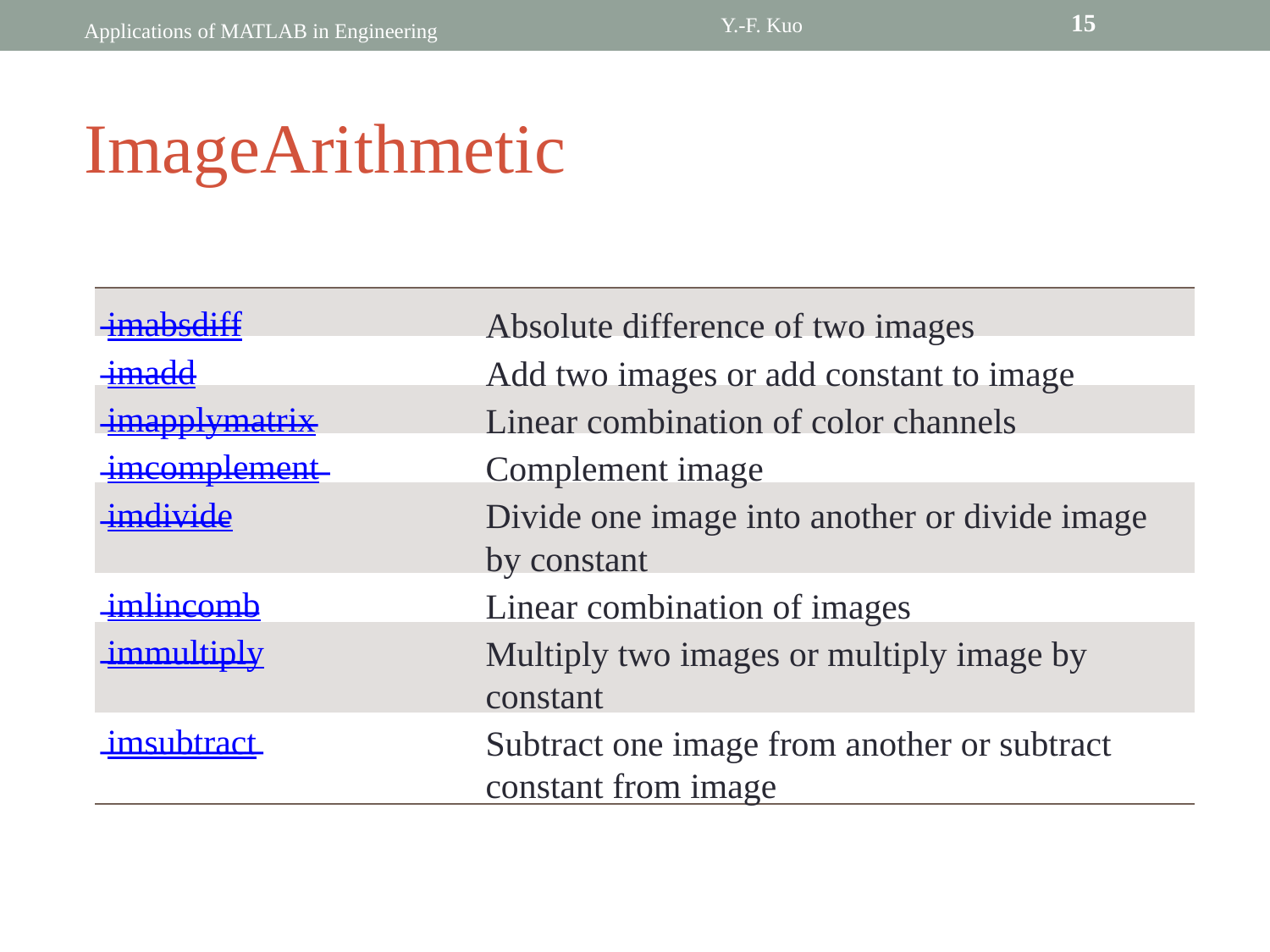

15
Y.-F. Kuo
Applications of MATLAB in Engineering

ImageArithmetic

imabsdiff
imadd
imapplymatrix
imcomplement
imdivide

imlincomb
immultiply

imsubtract
Absolute difference of two images
Add two images or add constant to image
Linear combination of color channels
Complement image
Divide one image into another or divide image
by constant
Linear combination of images
Multiply two images or multiply image by
constant
Subtract one image from another or subtract
constant from image